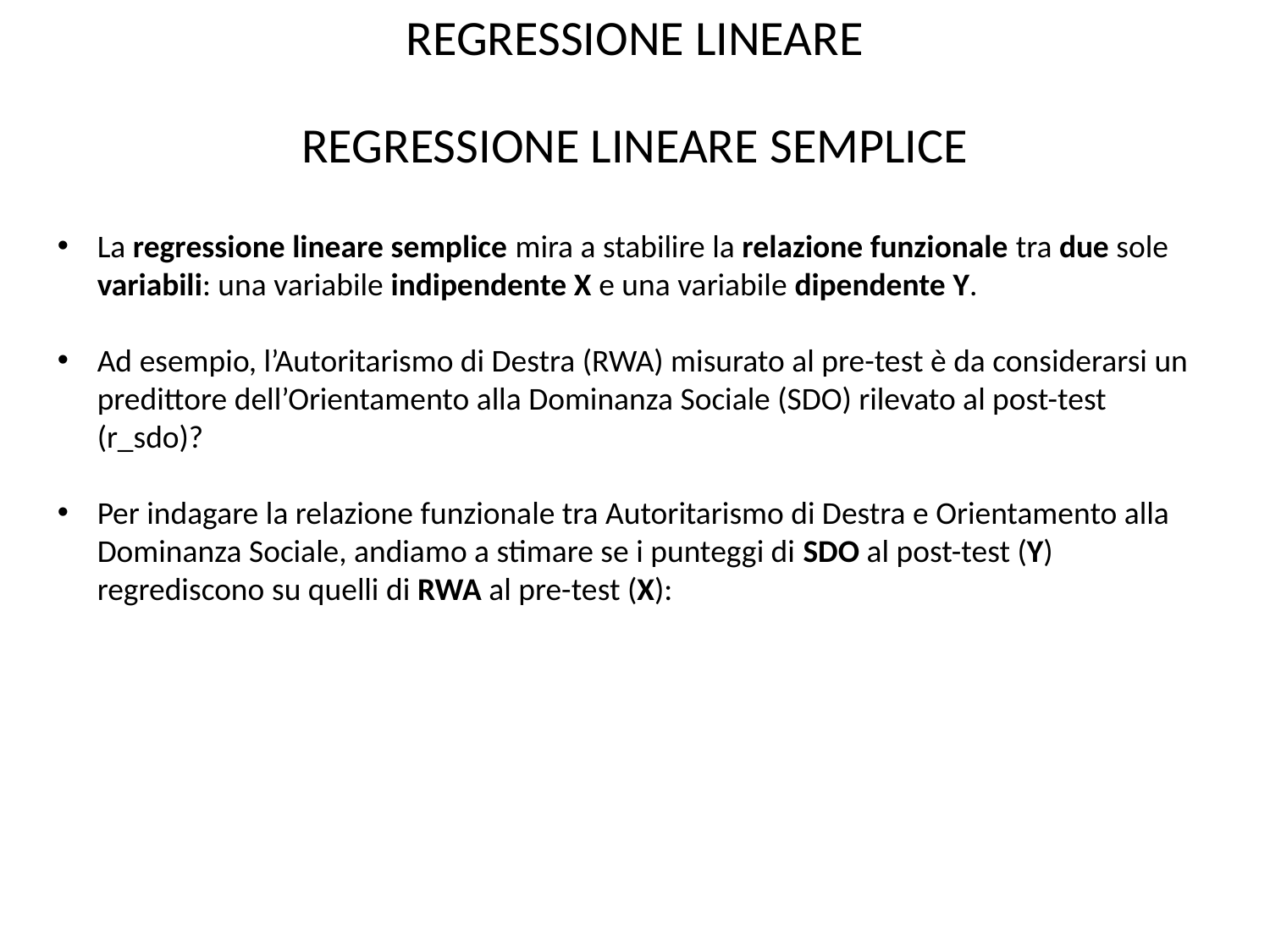

REGRESSIONE LINEARE
REGRESSIONE LINEARE SEMPLICE
La regressione lineare semplice mira a stabilire la relazione funzionale tra due sole variabili: una variabile indipendente X e una variabile dipendente Y.

Ad esempio, l’Autoritarismo di Destra (RWA) misurato al pre-test è da considerarsi un predittore dell’Orientamento alla Dominanza Sociale (SDO) rilevato al post-test (r_sdo)?

Per indagare la relazione funzionale tra Autoritarismo di Destra e Orientamento alla Dominanza Sociale, andiamo a stimare se i punteggi di SDO al post-test (Y) regrediscono su quelli di RWA al pre-test (X):